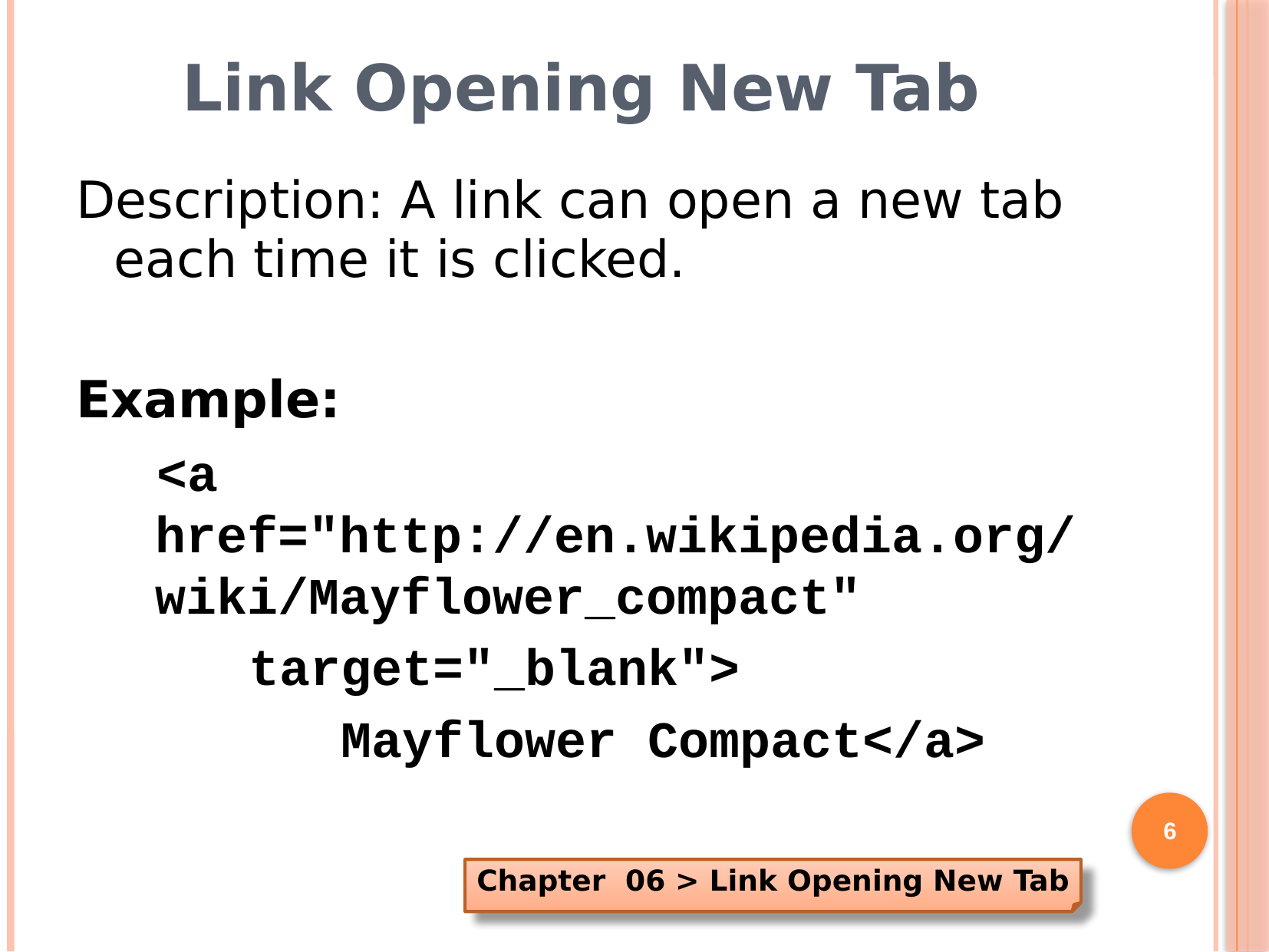

# Link Opening New Tab
Description: A link can open a new tab each time it is clicked.

Example:
<a href="http://en.wikipedia.org/wiki/Mayflower_compact"
   target="_blank">
      Mayflower Compact</a>
6
Chapter  06 > Link Opening New Tab